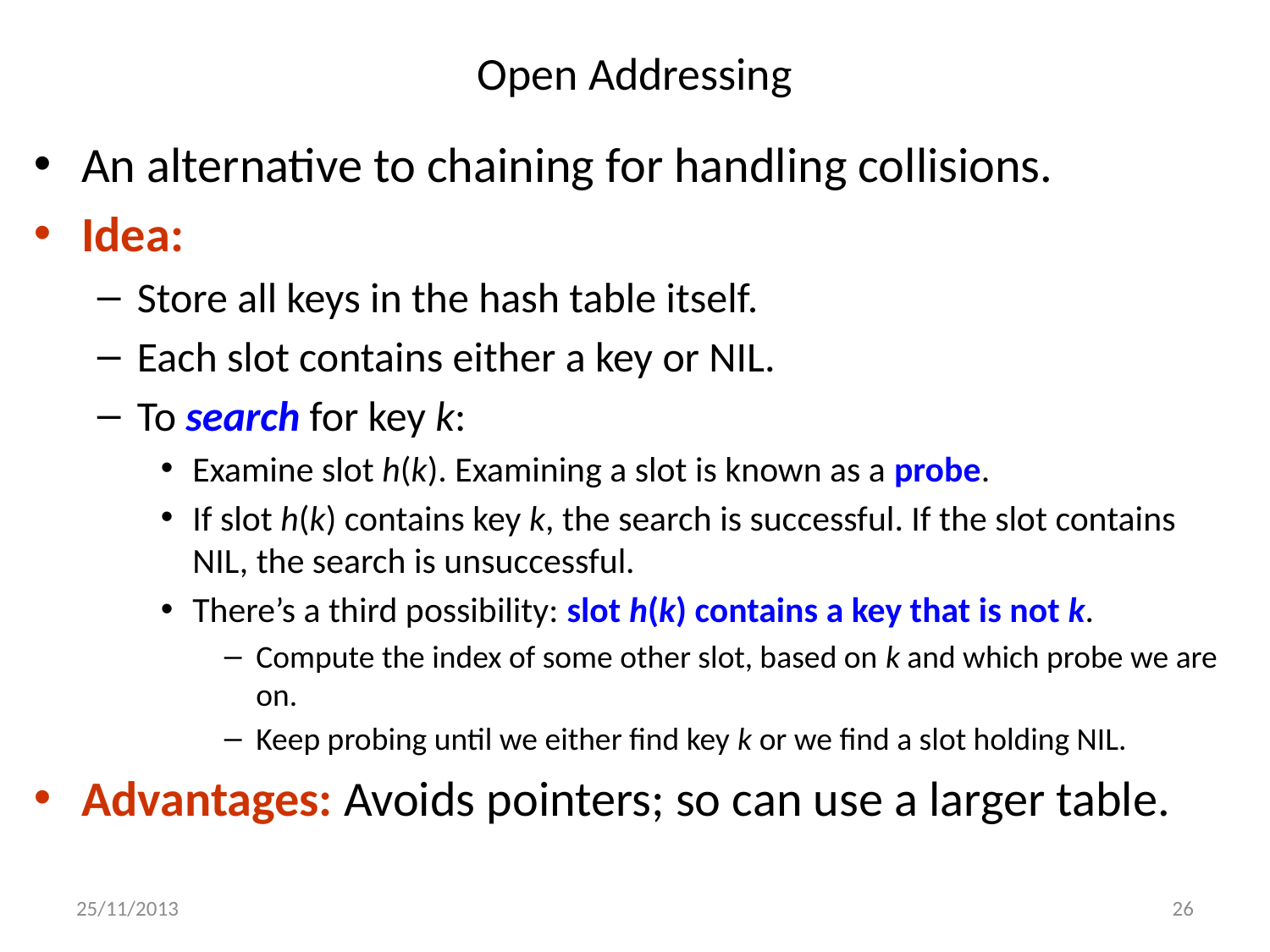

# Open Addressing
An alternative to chaining for handling collisions.
Idea:
Store all keys in the hash table itself.
Each slot contains either a key or NIL.
To search for key k:
Examine slot h(k). Examining a slot is known as a probe.
If slot h(k) contains key k, the search is successful. If the slot contains NIL, the search is unsuccessful.
There’s a third possibility: slot h(k) contains a key that is not k.
Compute the index of some other slot, based on k and which probe we are on.
Keep probing until we either find key k or we find a slot holding NIL.
Advantages: Avoids pointers; so can use a larger table.

25/11/2013
26